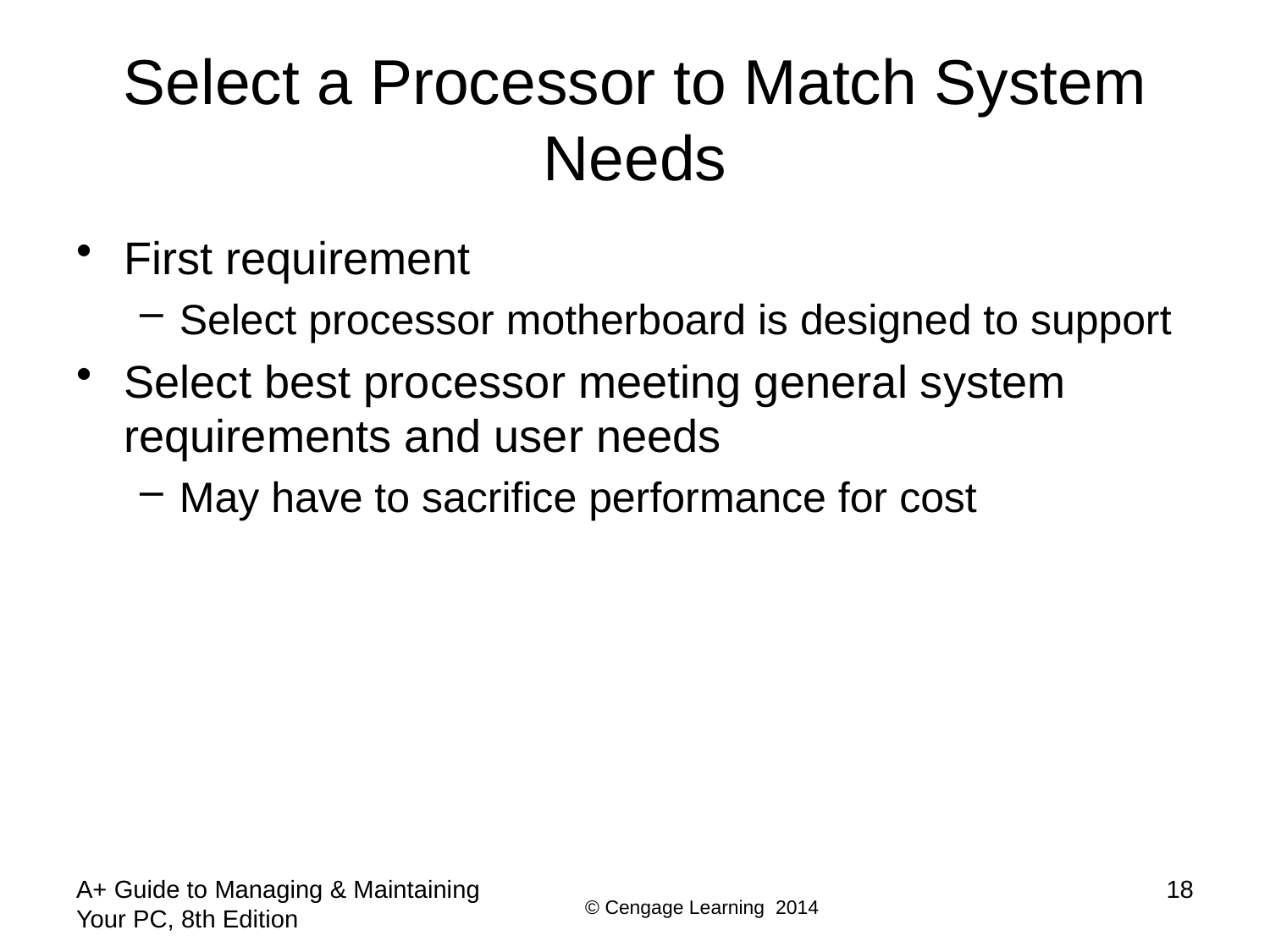

# Select a Processor to Match System Needs
First requirement
Select processor motherboard is designed to support
Select best processor meeting general system requirements and user needs
May have to sacrifice performance for cost
A+ Guide to Managing & Maintaining Your PC, 8th Edition
18